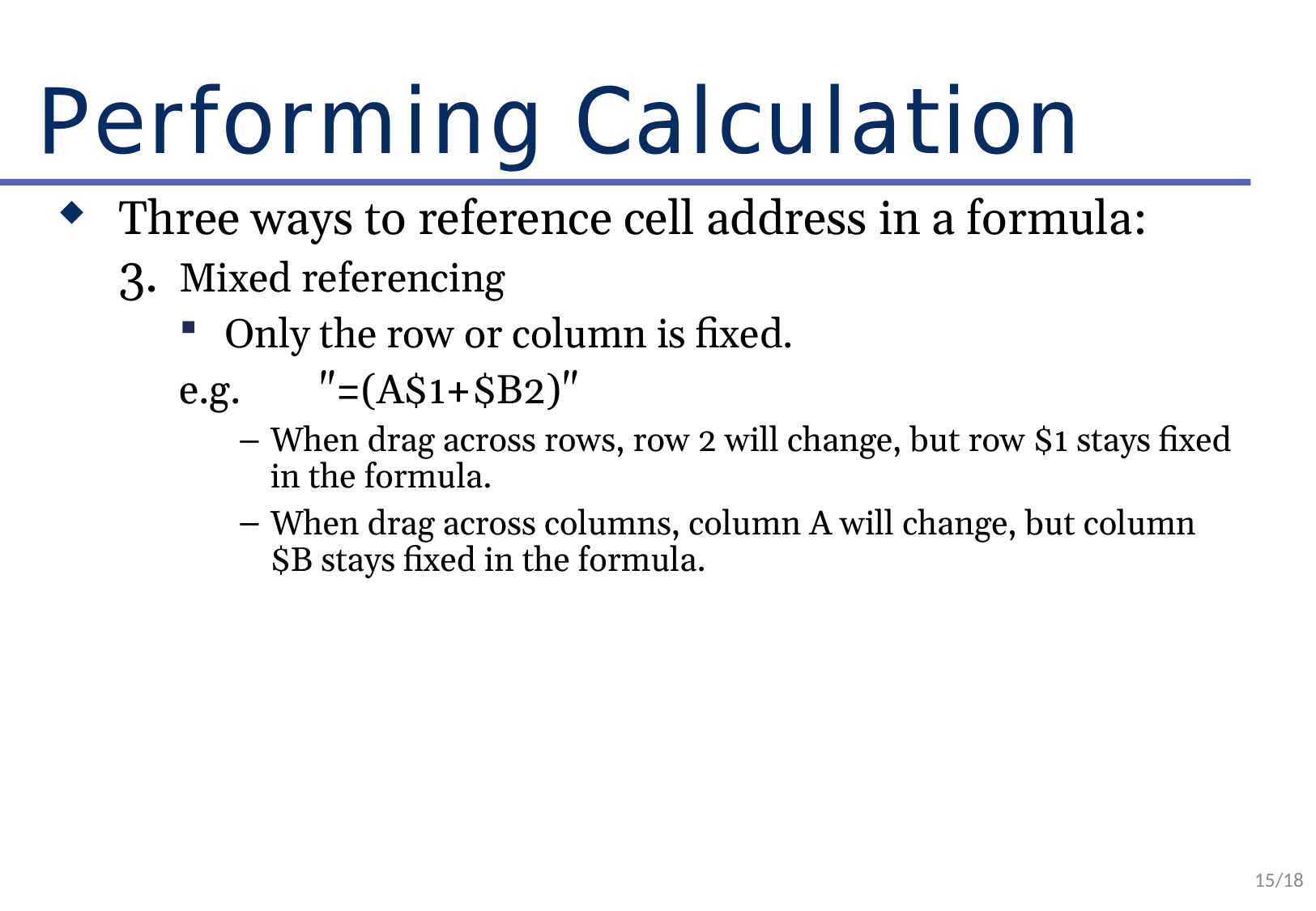

# Performing Calculation
Three ways to reference cell address in a formula:
Mixed referencing
Only the row or column is fixed.
e.g.        "=(A$1+$B2)"
When drag across rows, row 2 will change, but row $1 stays fixed in the formula.
When drag across columns, column A will change, but column $B stays fixed in the formula.

15/18